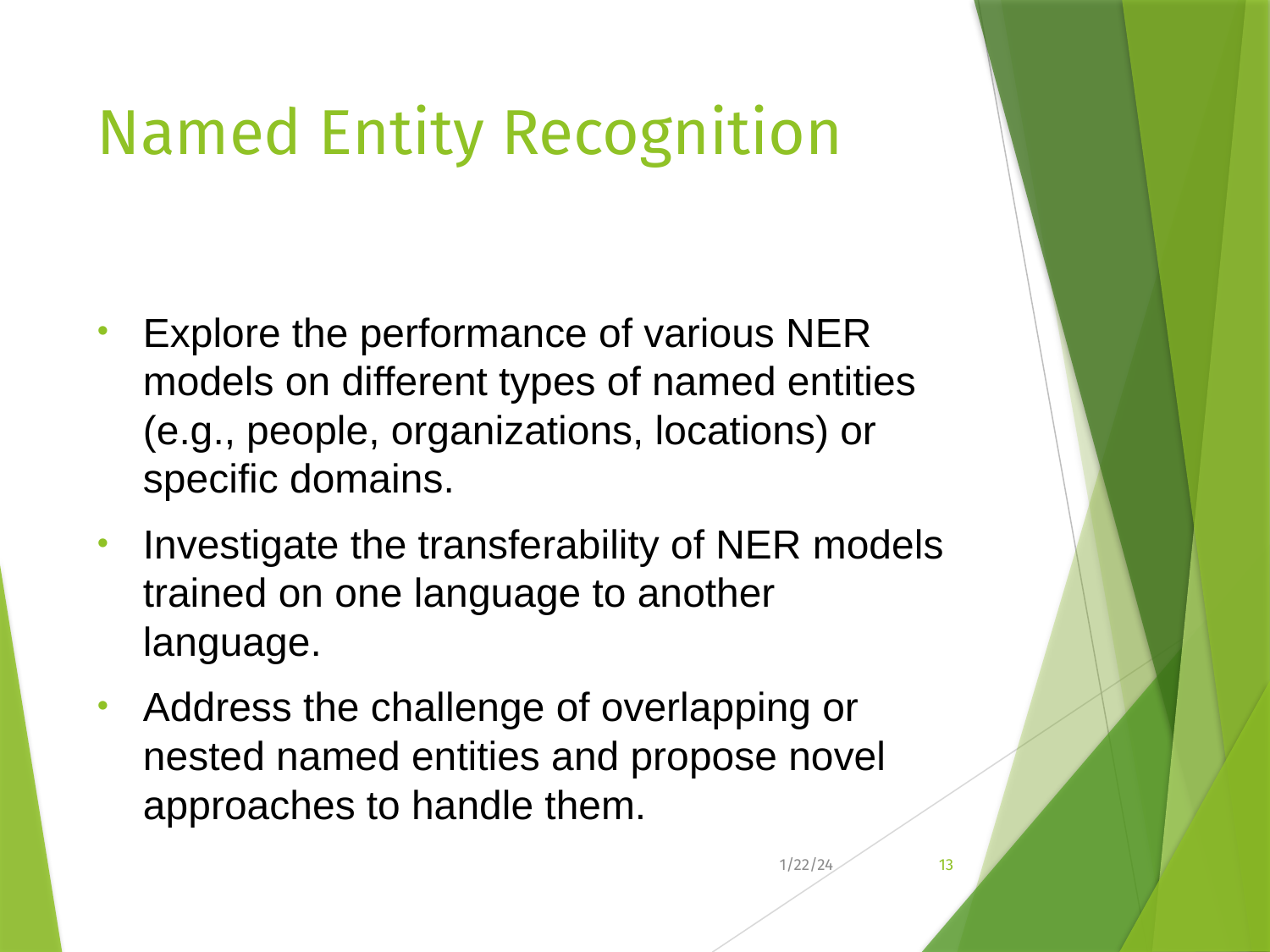

# Named Entity Recognition
Explore the performance of various NER models on different types of named entities (e.g., people, organizations, locations) or specific domains.
Investigate the transferability of NER models trained on one language to another language.
Address the challenge of overlapping or nested named entities and propose novel approaches to handle them.
1/22/24
13